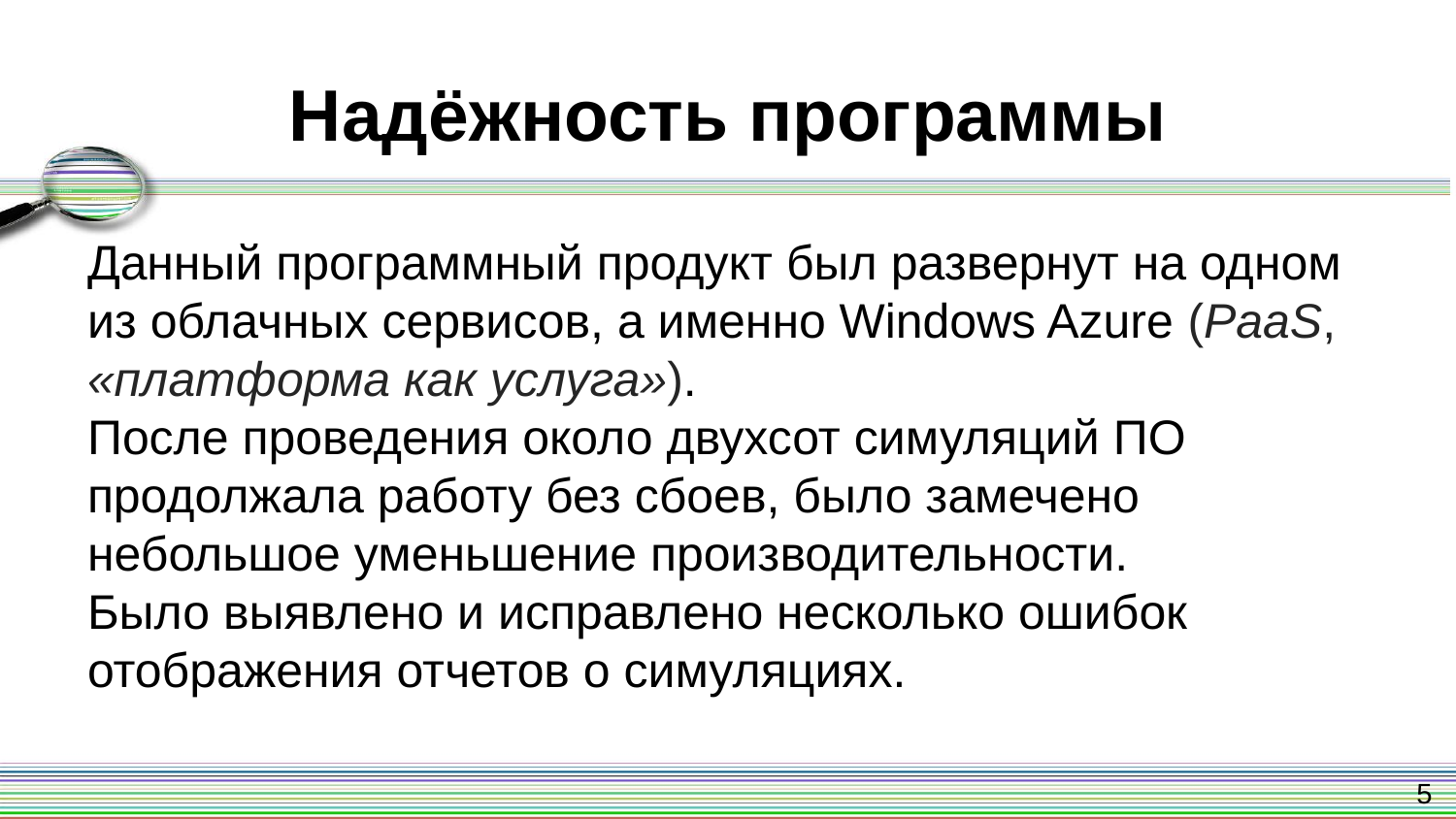

# Надёжность программы
Данный программный продукт был развернут на одном из облачных сервисов, а именно Windows Azure (PaaS, «платформа как услуга»).
После проведения около двухсот симуляций ПО продолжала работу без сбоев, было замечено небольшое уменьшение производительности.
Было выявлено и исправлено несколько ошибок отображения отчетов о симуляциях.
5